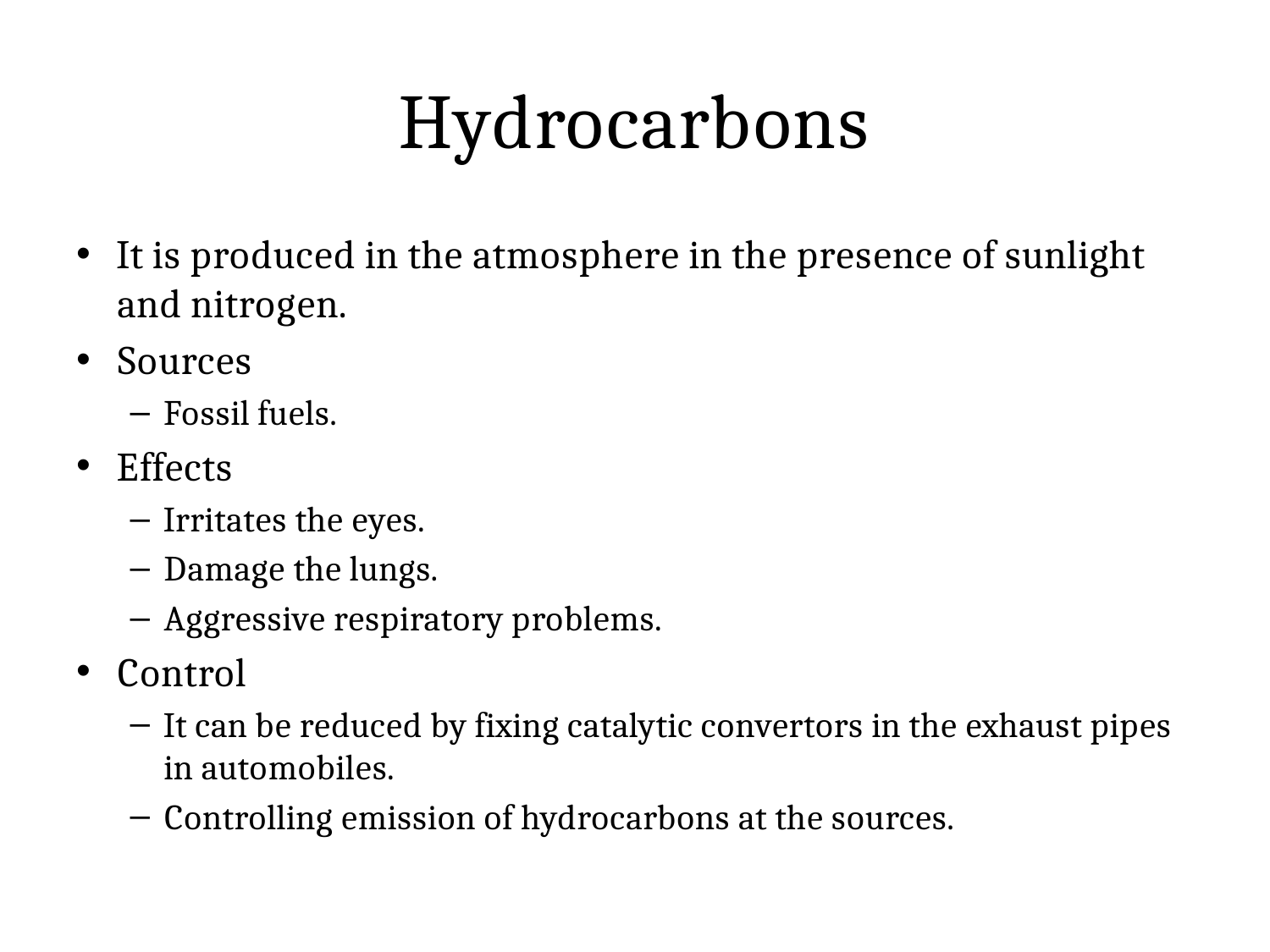

# Hydrocarbons
It is produced in the atmosphere in the presence of sunlight and nitrogen.
Sources
Fossil fuels.
Effects
Irritates the eyes.
Damage the lungs.
Aggressive respiratory problems.
Control
It can be reduced by fixing catalytic convertors in the exhaust pipes in automobiles.
Controlling emission of hydrocarbons at the sources.